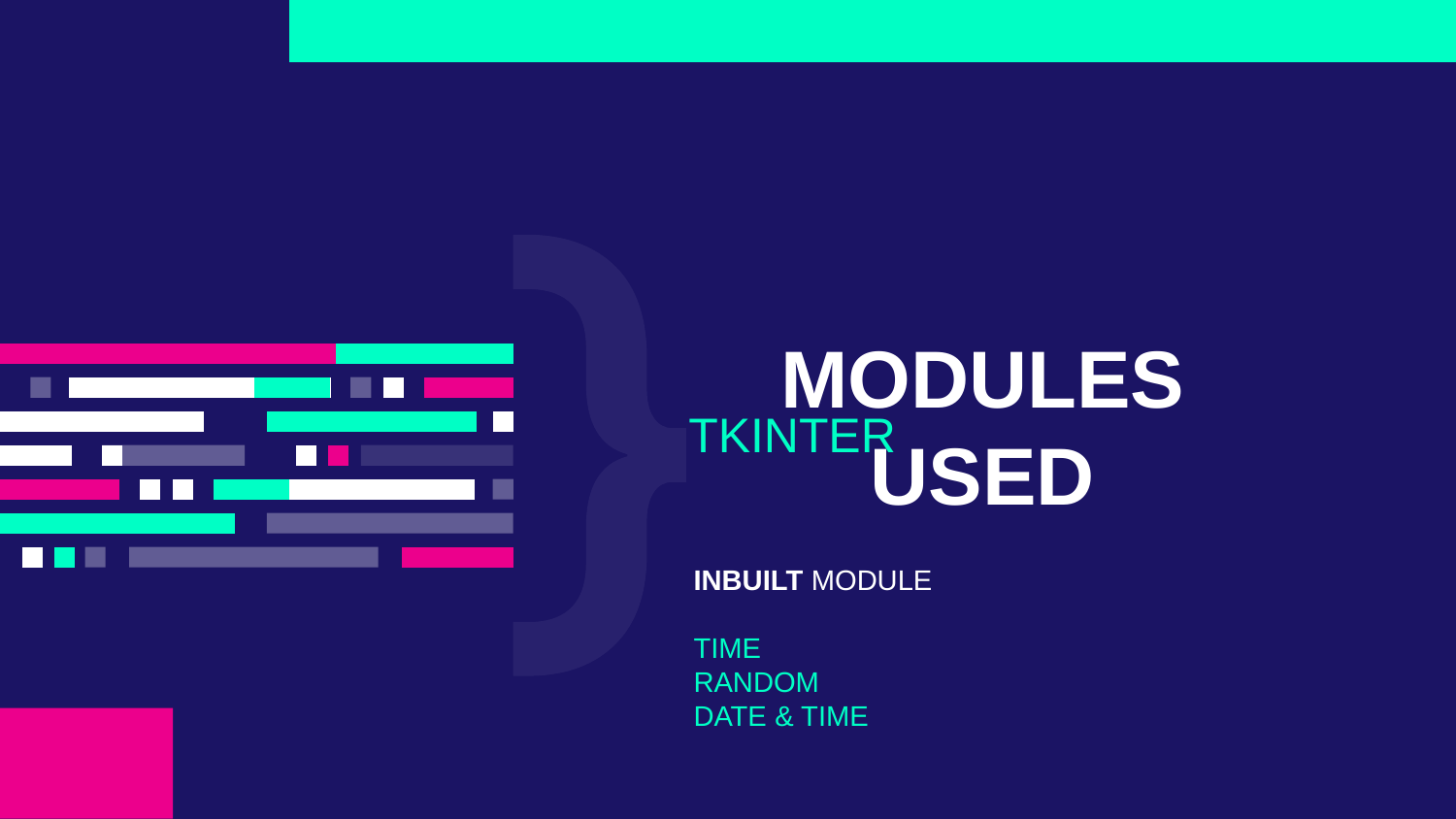

# MODULES USED
TKINTER
INBUILT MODULE

TIME
RANDOM
DATE & TIME